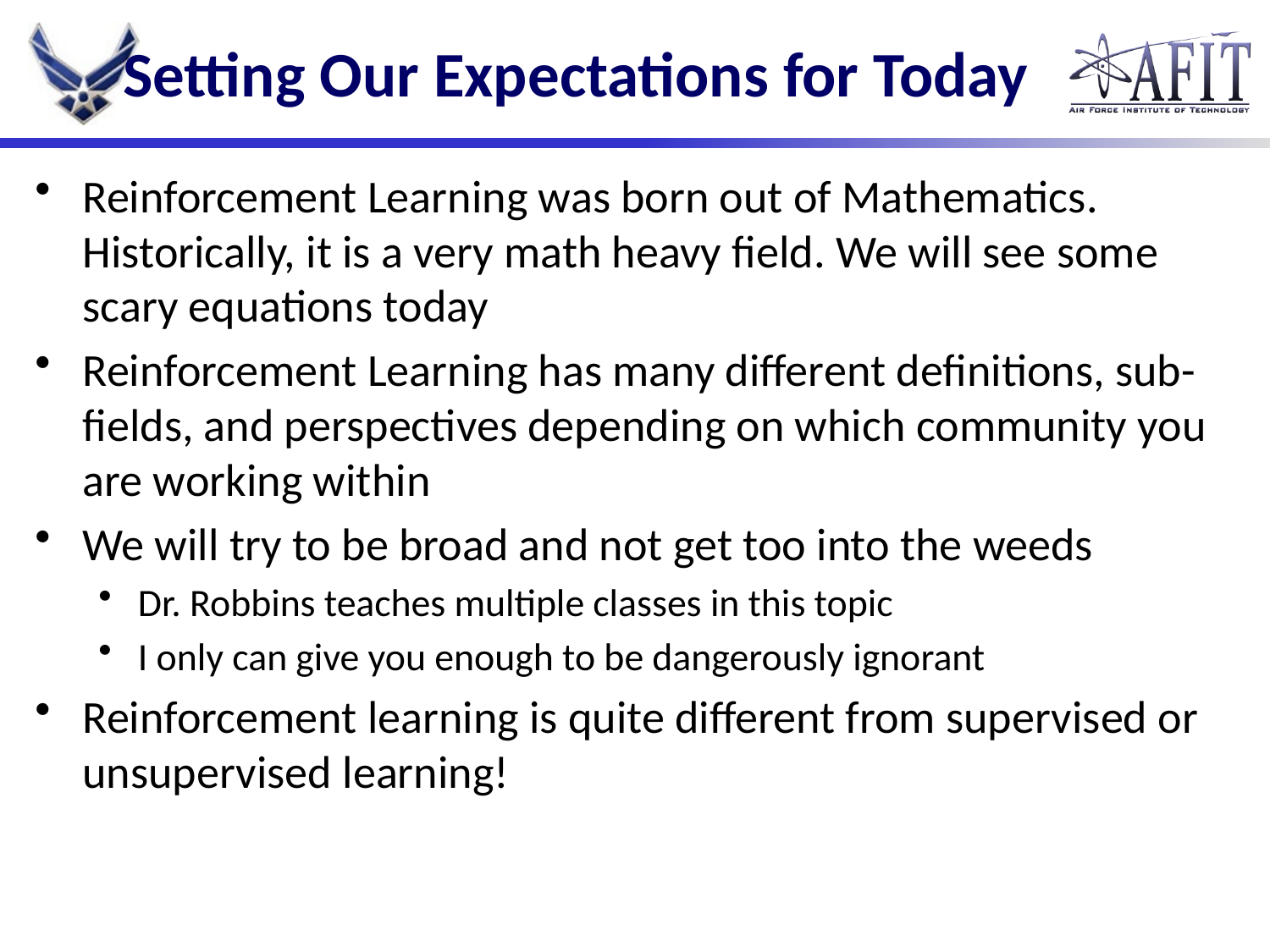

# Setting Our Expectations for Today
Reinforcement Learning was born out of Mathematics. Historically, it is a very math heavy field. We will see some scary equations today
Reinforcement Learning has many different definitions, sub-fields, and perspectives depending on which community you are working within
We will try to be broad and not get too into the weeds
Dr. Robbins teaches multiple classes in this topic
I only can give you enough to be dangerously ignorant
Reinforcement learning is quite different from supervised or unsupervised learning!